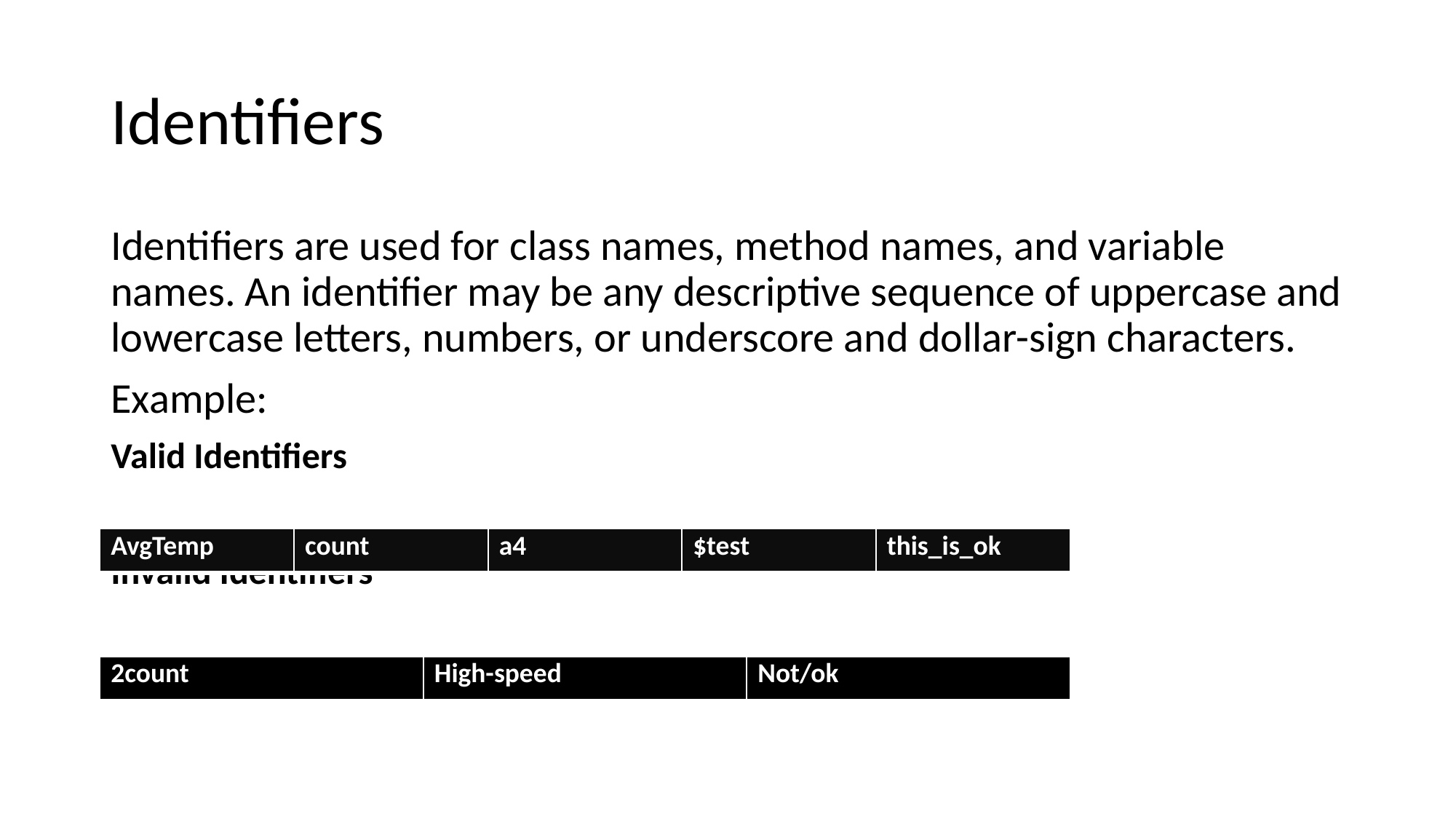

# Identifiers
Identifiers are used for class names, method names, and variable names. An identifier may be any descriptive sequence of uppercase and lowercase letters, numbers, or underscore and dollar-sign characters.
Example:
Valid Identifiers

Invalid Identifiers

| AvgTemp | count | a4 | $test | this\_is\_ok |
| --- | --- | --- | --- | --- |
| 2count | High-speed | Not/ok |
| --- | --- | --- |